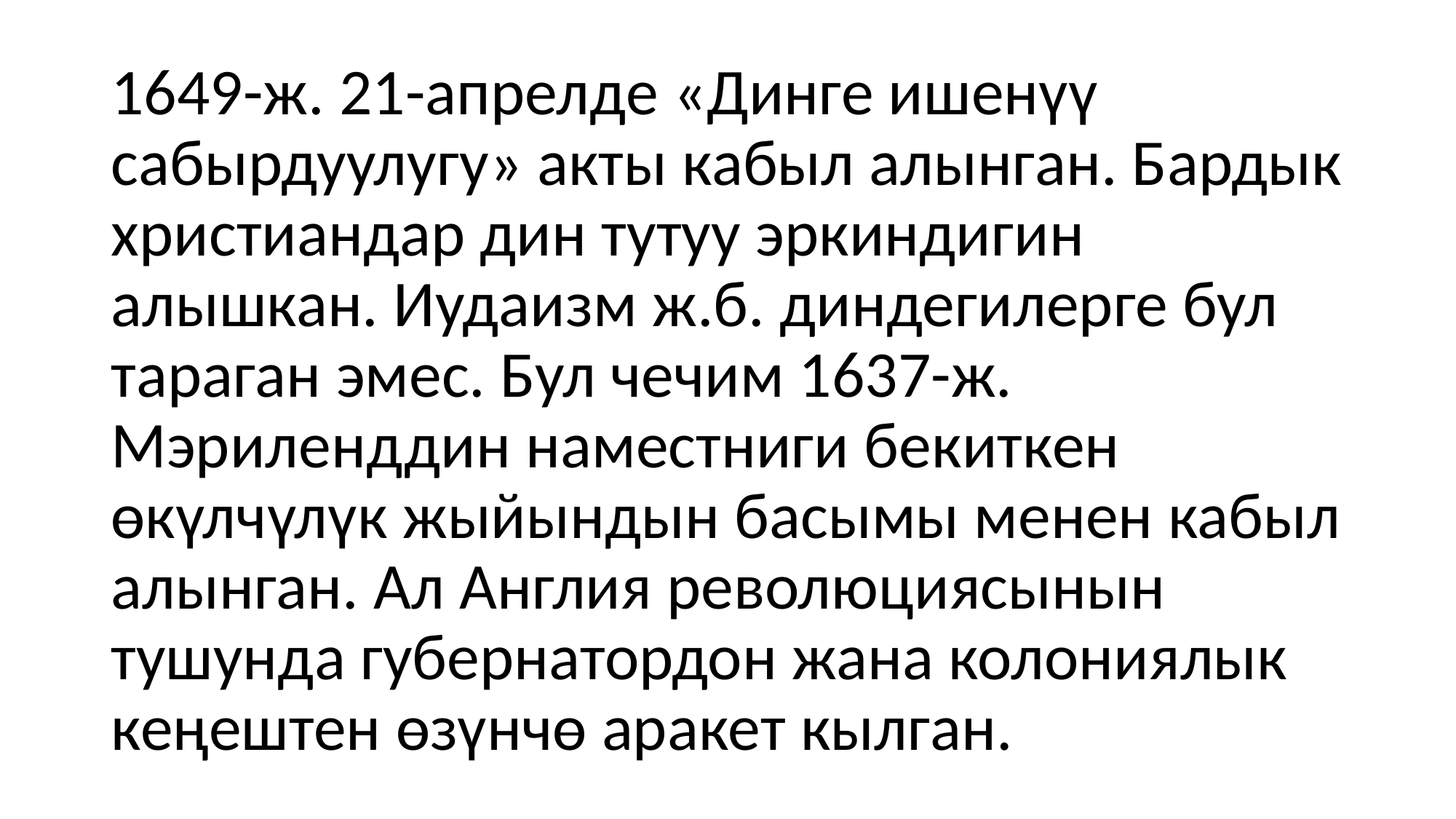

# 1649-ж. 21-апрелде «Динге ишенүү сабырдуулугу» акты кабыл алынган. Бардык христиандар дин тутуу эркиндигин алышкан. Иудаизм ж.б. диндегилерге бул тараган эмес. Бул чечим 1637-ж. Мэриленддин наместниги бекиткен өкүлчүлүк жыйындын басымы менен кабыл алынган. Ал Англия революциясынын тушунда губернатордон жана колониялык кеңештен өзүнчө аракет кылган.